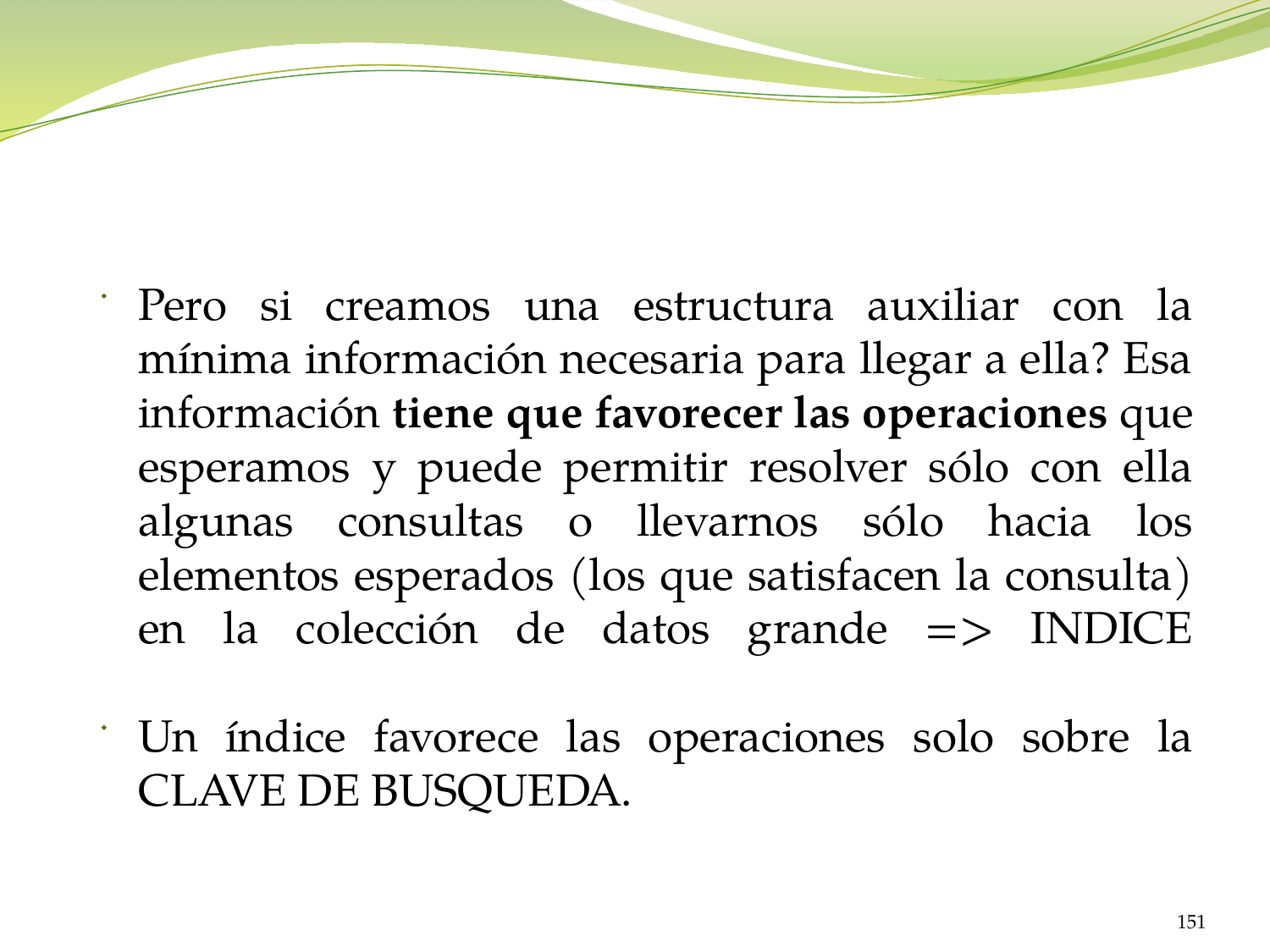

Pero si creamos una estructura auxiliar con la mínima información necesaria para llegar a ella? Esa información tiene que favorecer las operaciones que esperamos y puede permitir resolver sólo con ella algunas consultas o llevarnos sólo hacia los elementos esperados (los que satisfacen la consulta) en la colección de datos grande => INDICE
Un índice favorece las operaciones solo sobre la CLAVE DE BUSQUEDA.
151